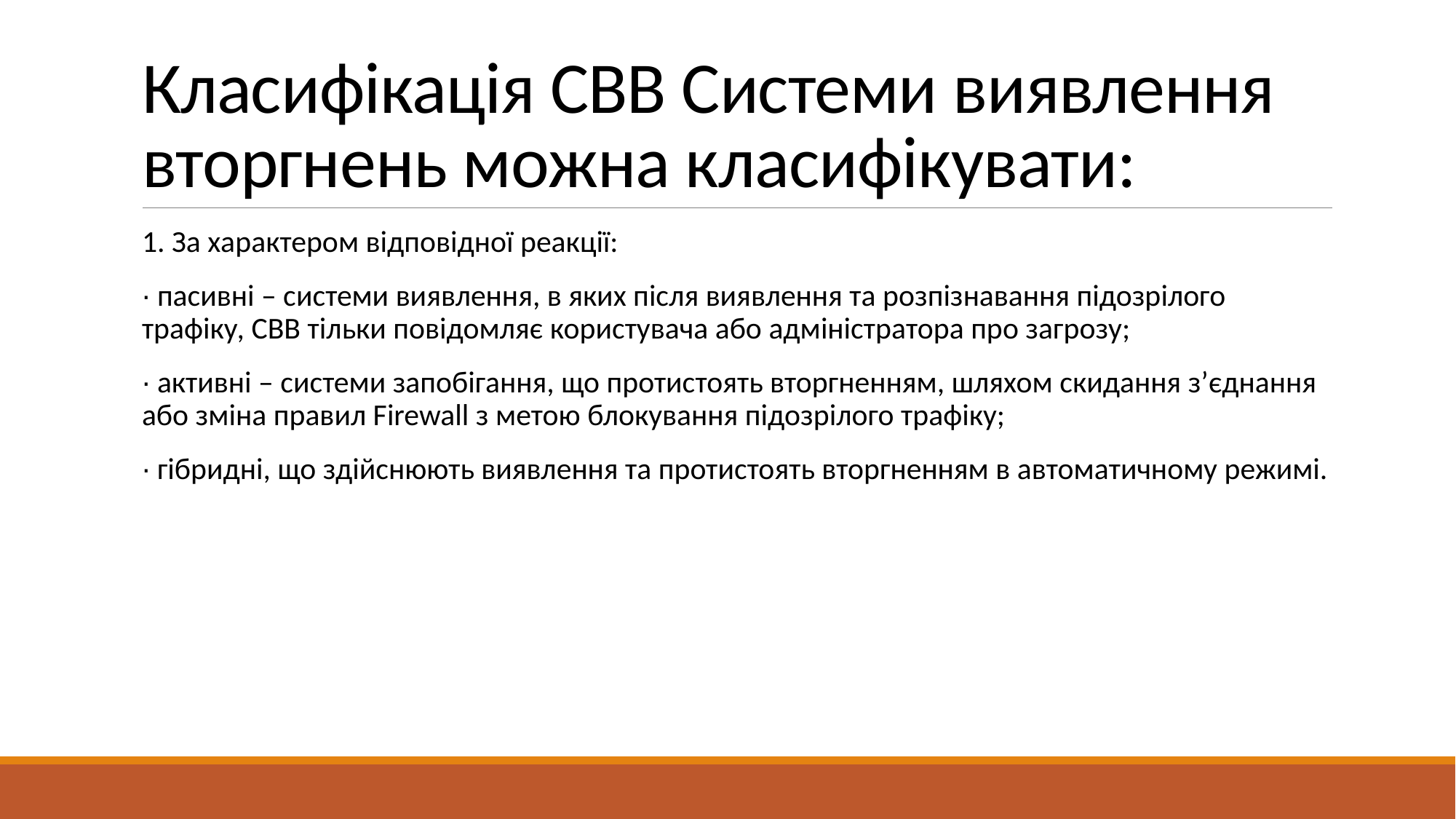

# Класифiкацiя СВВ Системи виявлення вторгнень можна класифiкувати:
1. За характером вiдповiдної реакцiї:
∙ пасивнi – системи виявлення, в яких пiсля виявлення та розпiзнавання пiдозрiлого трафiку, СВВ тiльки повiдомляє користувача або адмiнiстратора про загрозу;
∙ активнi – системи запобiгання, що протистоять вторгненням, шляхом скидання з’єднання або змiна правил Firewall з метою блокування пiдозрiлого трафiку;
∙ гiбриднi, що здiйснюють виявлення та протистоять вторгненням в автоматичному режимi.